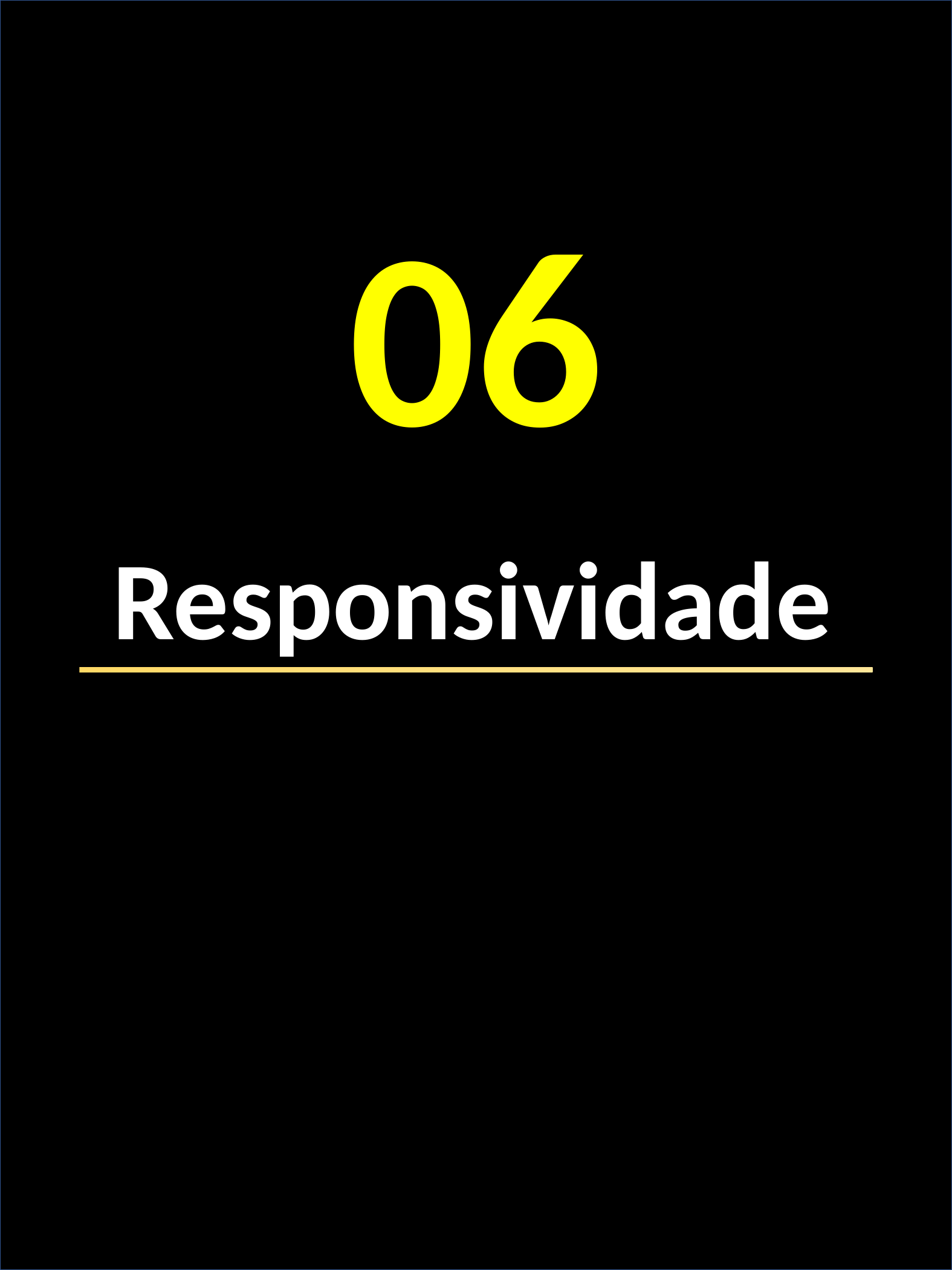

06
Responsividade

Tailwindcss e Manto Filosofal da Elegância no Frontend - Silvio Watakabe
13